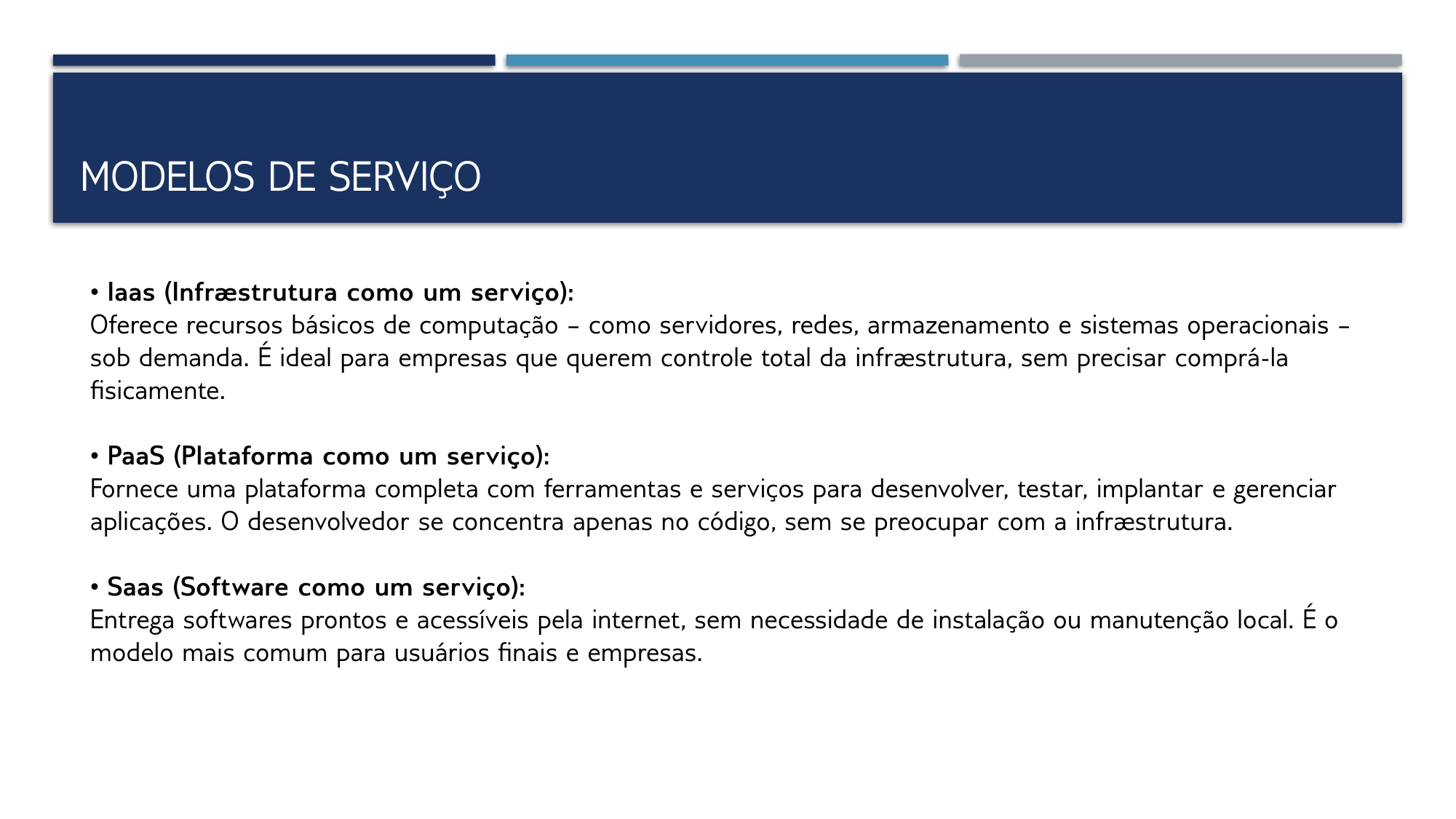

# modelos de serviço
• Iaas (Infraestrutura como um serviço):
Oferece recursos básicos de computação – como servidores, redes, armazenamento e sistemas operacionais – sob demanda. É ideal para empresas que querem controle total da infraestrutura, sem precisar comprá-la fisicamente.

• PaaS (Plataforma como um serviço):
Fornece uma plataforma completa com ferramentas e serviços para desenvolver, testar, implantar e gerenciar aplicações. O desenvolvedor se concentra apenas no código, sem se preocupar com a infraestrutura.

• Saas (Software como um serviço):
Entrega softwares prontos e acessíveis pela internet, sem necessidade de instalação ou manutenção local. É o modelo mais comum para usuários finais e empresas.